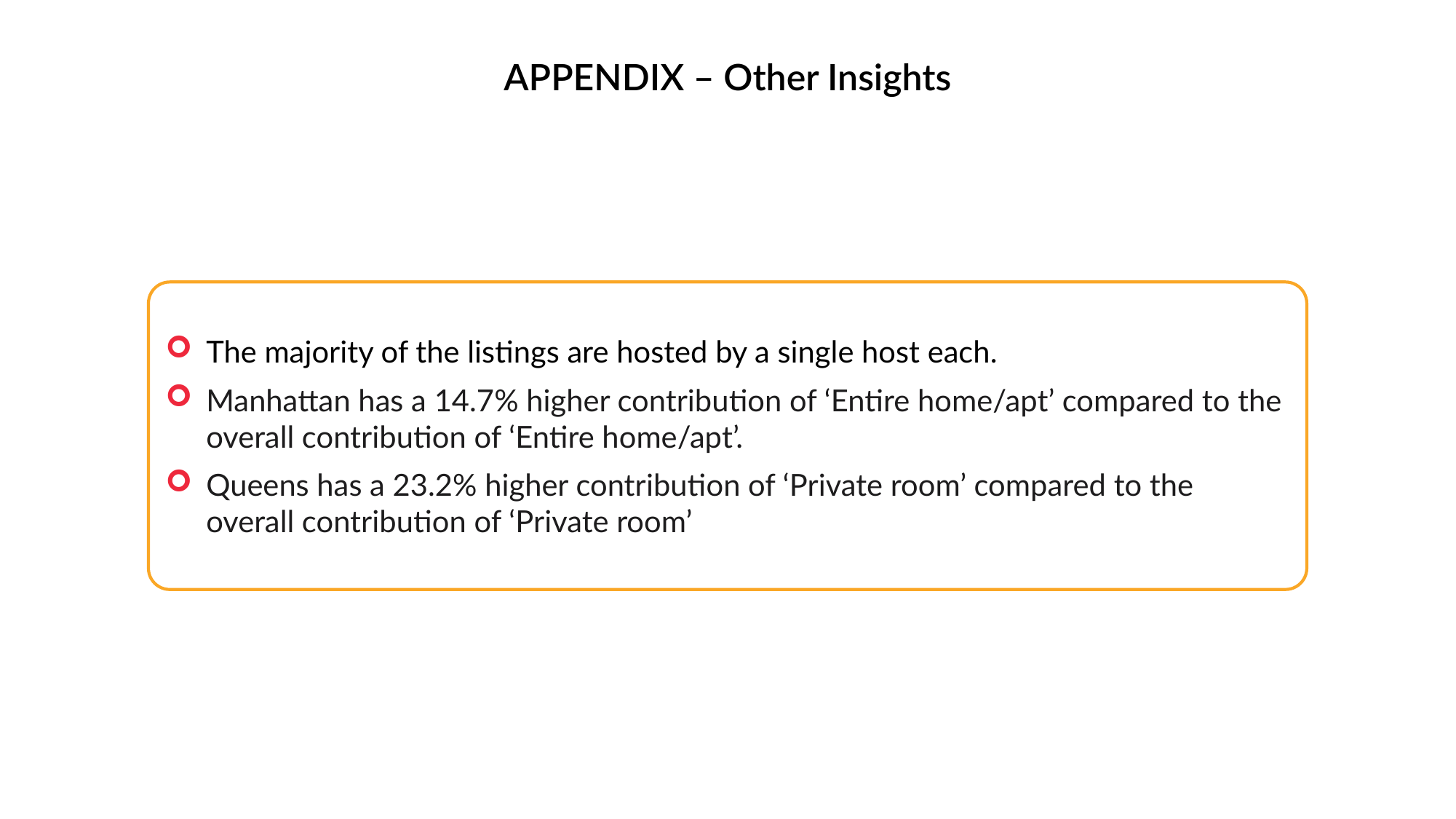

APPENDIX – Other Insights
The majority of the listings are hosted by a single host each.
Manhattan has a 14.7% higher contribution of ‘Entire home/apt’ compared to the overall contribution of ‘Entire home/apt’.
Queens has a 23.2% higher contribution of ‘Private room’ compared to the overall contribution of ‘Private room’